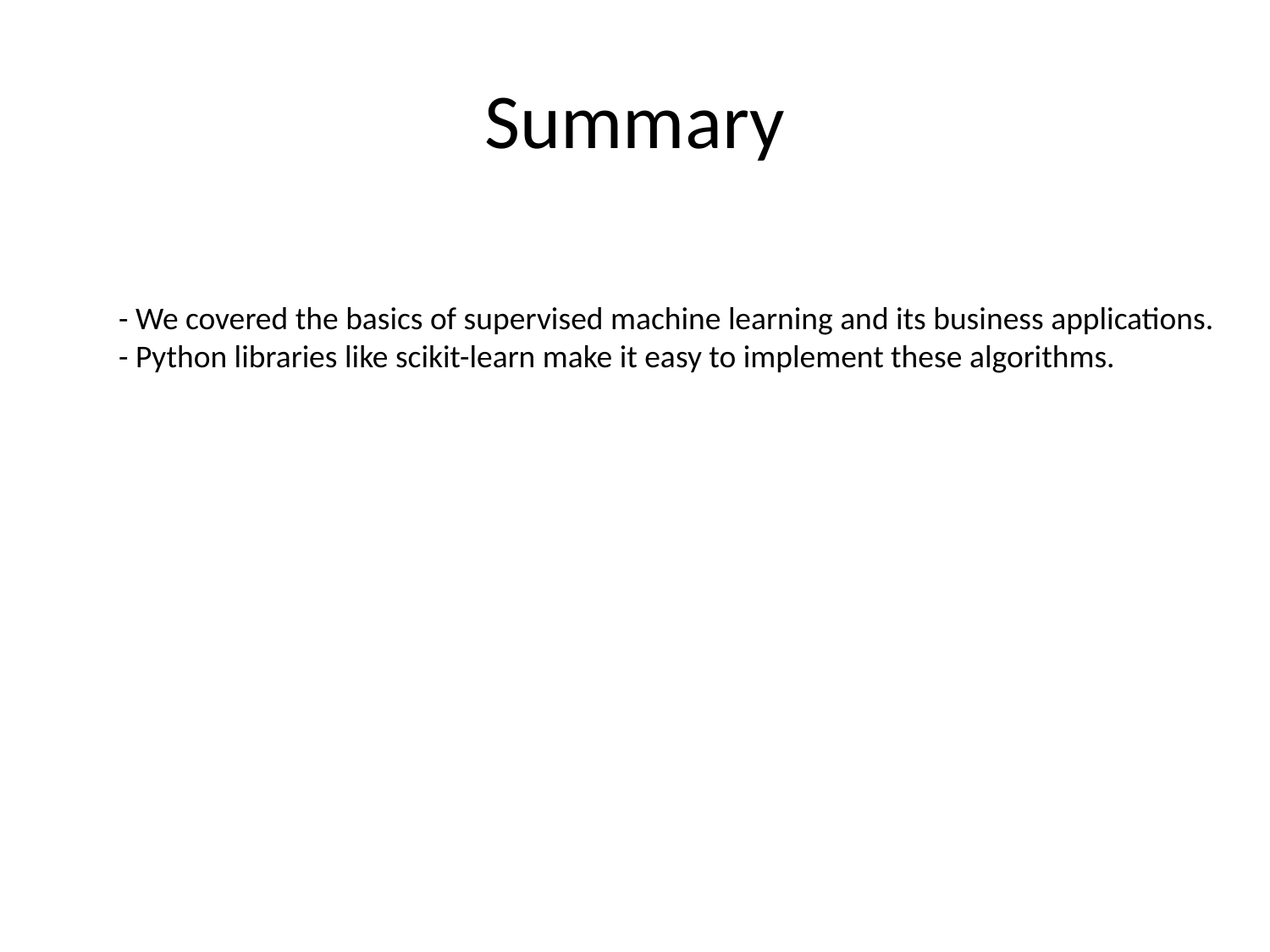

# Summary

- We covered the basics of supervised machine learning and its business applications.
- Python libraries like scikit-learn make it easy to implement these algorithms.